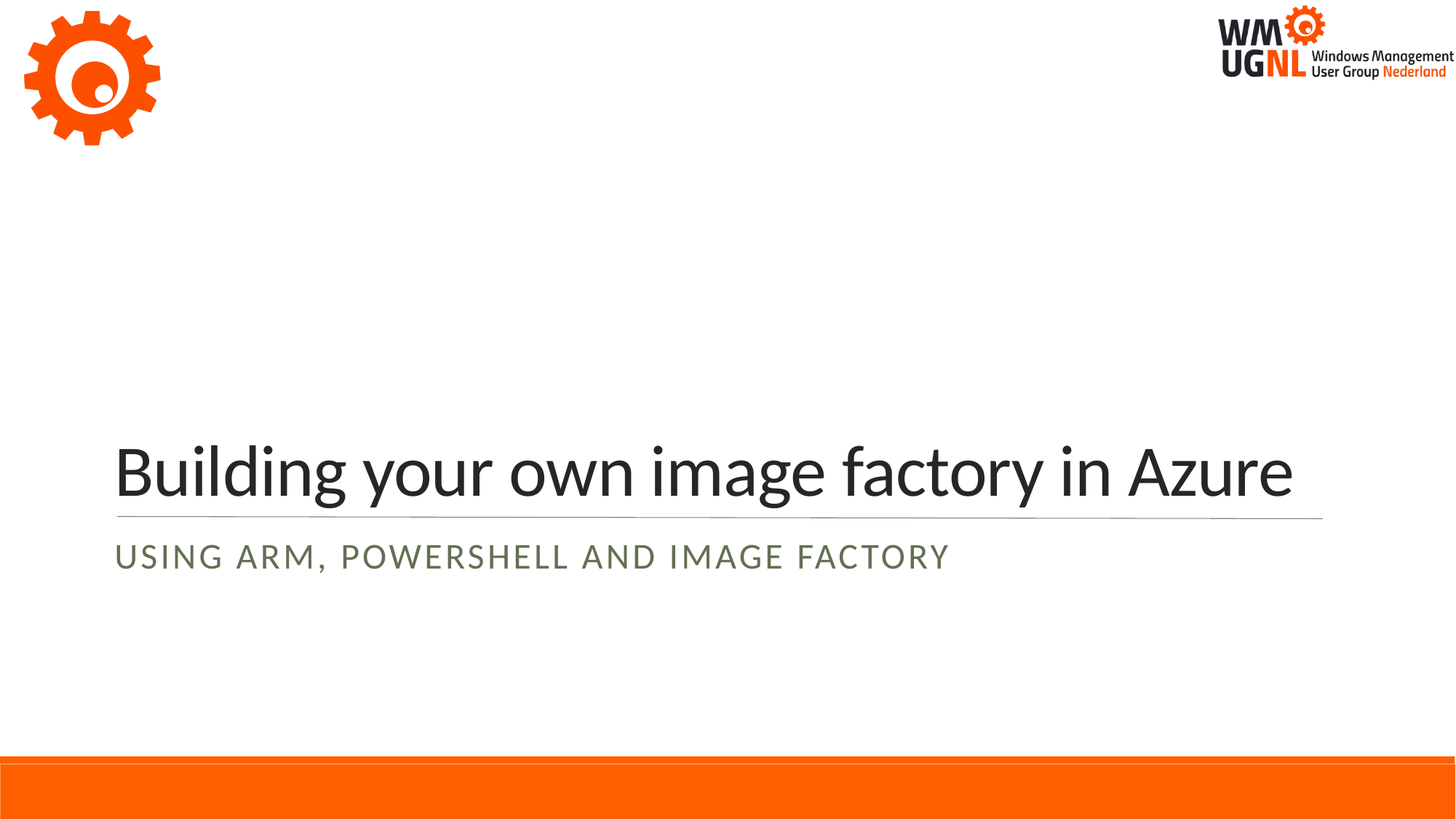

# Building your own image factory in Azure
Using ARM, Powershell and Image Factory